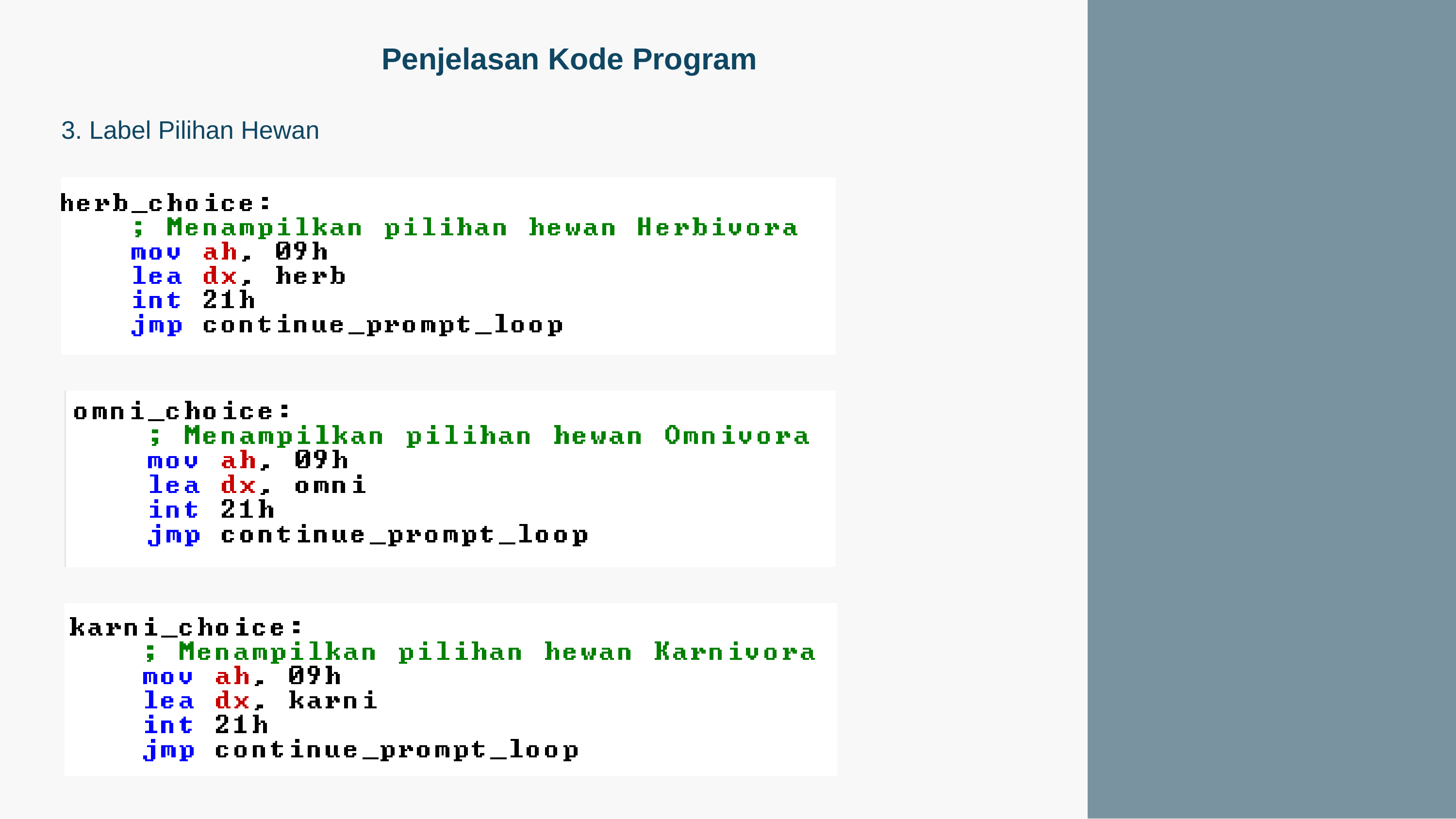

Penjelasan Kode Program
3. Label Pilihan Hewan